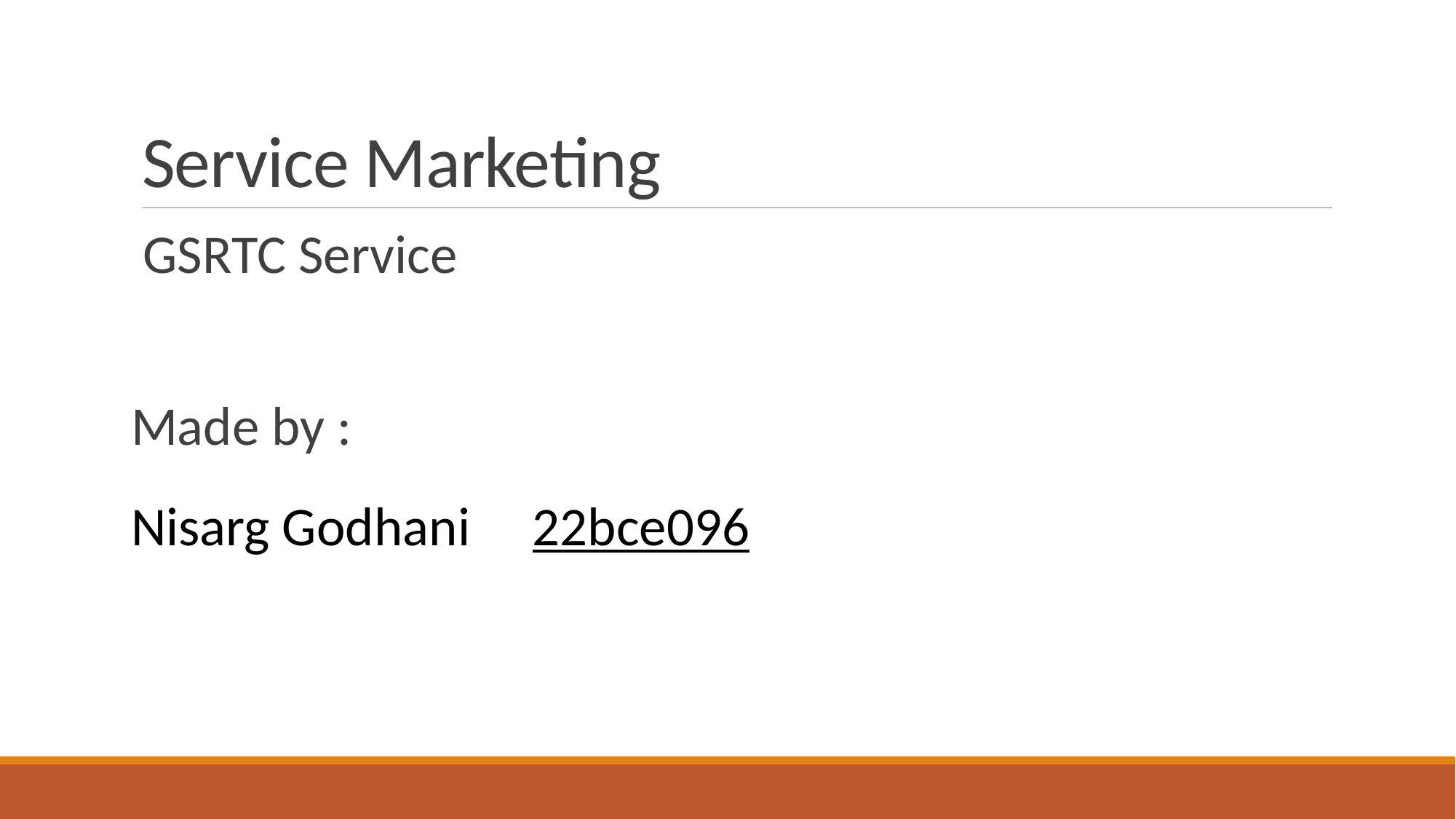

# Service Marketing
GSRTC Service

Made by :
Nisarg Godhani     22bce096